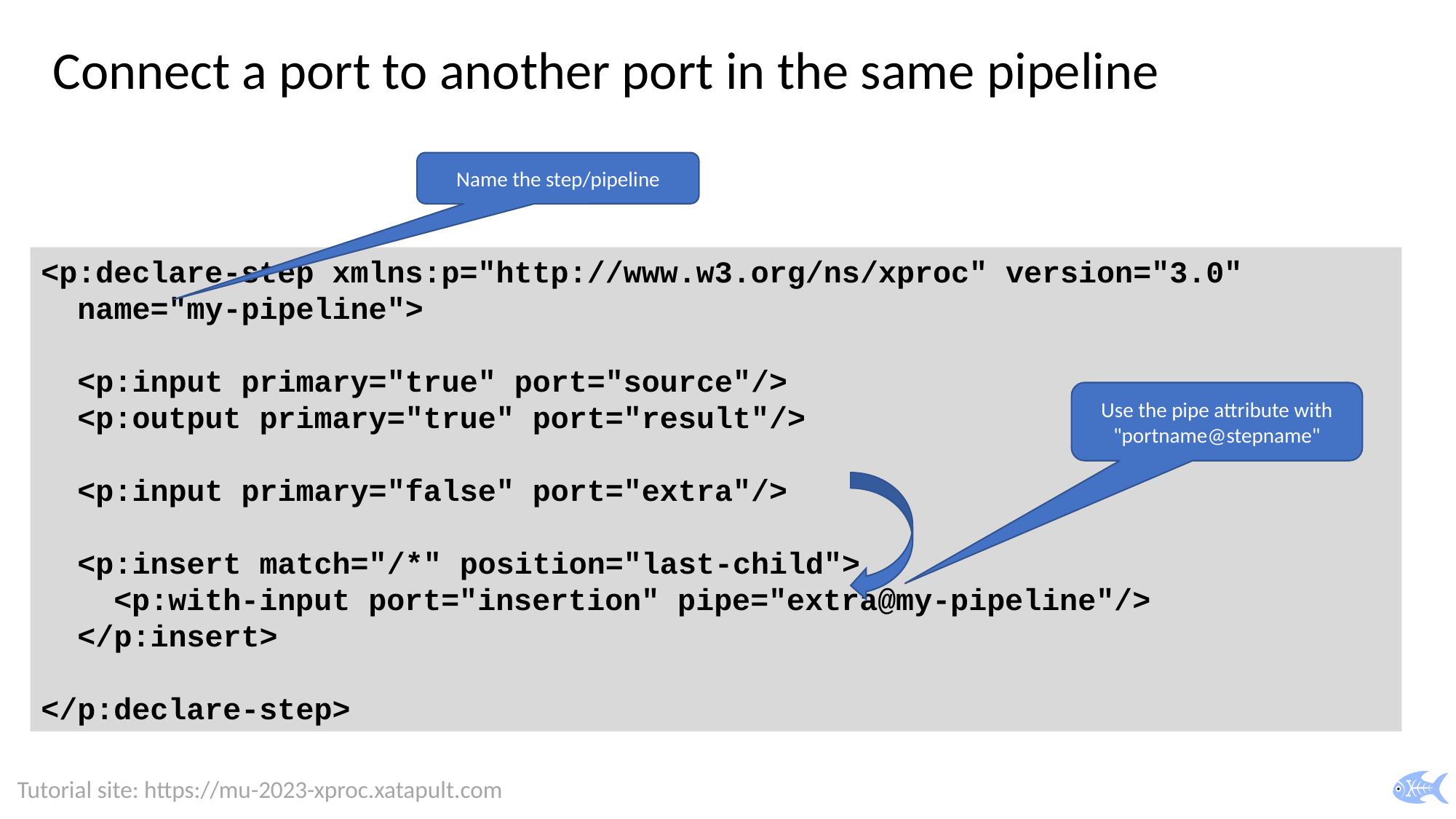

# Connect a port to another port in the same pipeline
Name the step/pipeline
<p:declare-step xmlns:p="http://www.w3.org/ns/xproc" version="3.0"
  name="my-pipeline">

  <p:input primary="true" port="source"/>
  <p:output primary="true" port="result"/>

  <p:input primary="false" port="extra"/>

  <p:insert match="/*" position="last-child">
    <p:with-input port="insertion" pipe="extra@my-pipeline"/>
  </p:insert>

</p:declare-step>
Use the pipe attribute with "portname@stepname"